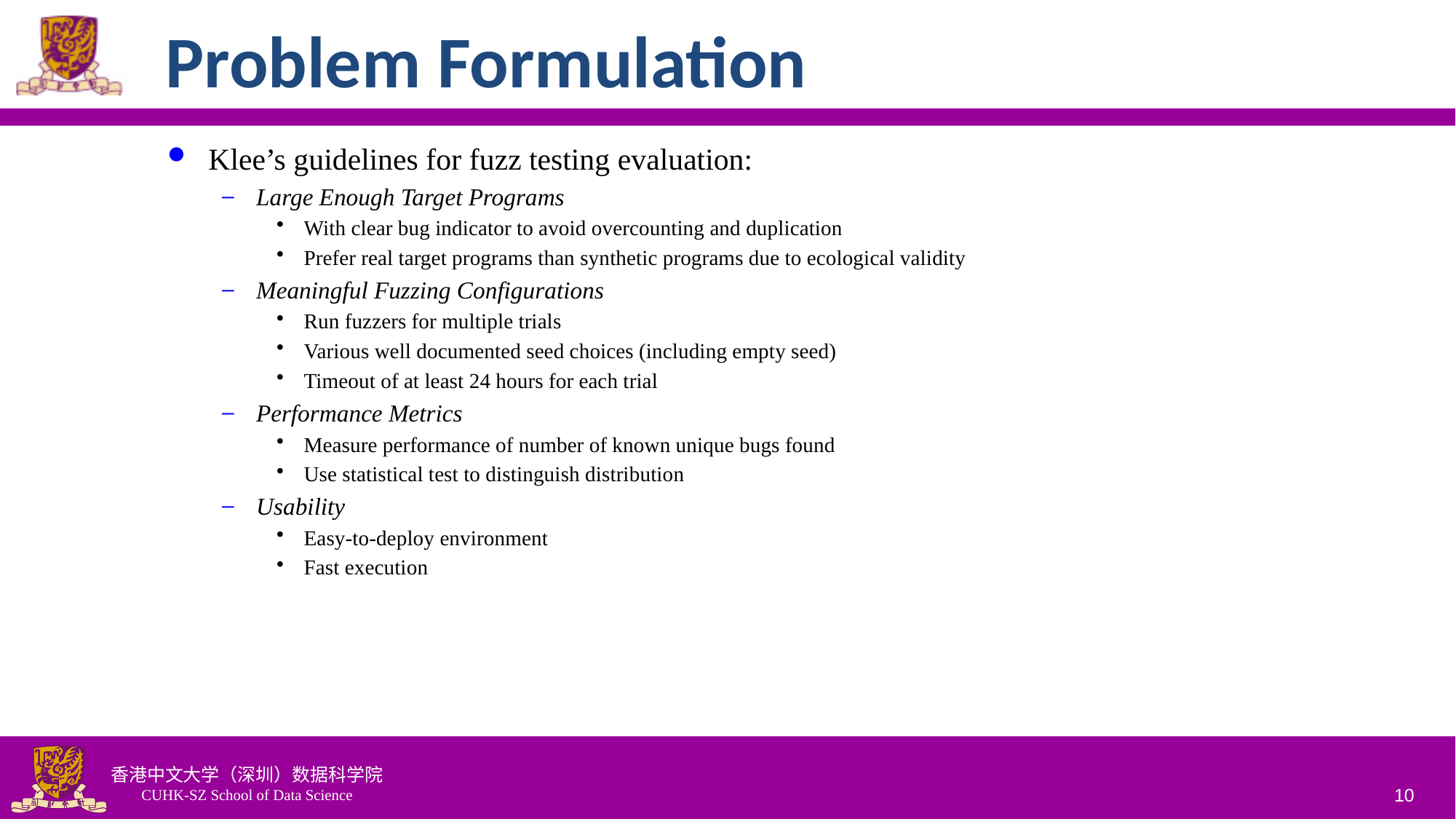

# Problem Formulation
Klee’s guidelines for fuzz testing evaluation:
Large Enough Target Programs
With clear bug indicator to avoid overcounting and duplication
Prefer real target programs than synthetic programs due to ecological validity
Meaningful Fuzzing Configurations
Run fuzzers for multiple trials
Various well documented seed choices (including empty seed)
Timeout of at least 24 hours for each trial
Performance Metrics
Measure performance of number of known unique bugs found
Use statistical test to distinguish distribution
Usability
Easy-to-deploy environment
Fast execution

10